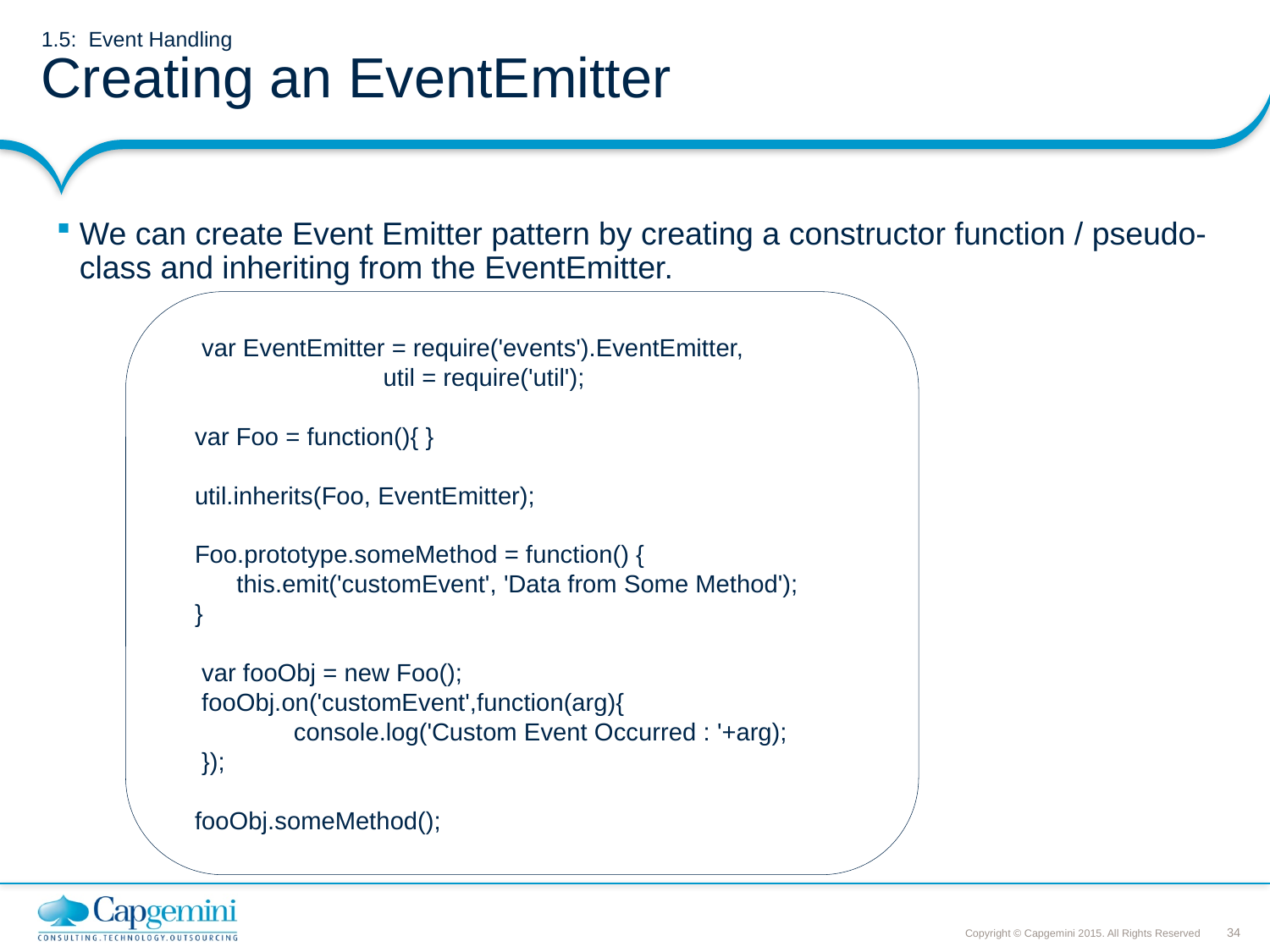

# 1.5:  Event Handling Creating an EventEmitter
We can create Event Emitter pattern by creating a constructor function / pseudo-class and inheriting from the EventEmitter.

     var EventEmitter = require('events').EventEmitter,
                               util = require('util');

    var Foo = function(){ }

    util.inherits(Foo, EventEmitter);

    Foo.prototype.someMethod = function() {
          this.emit('customEvent', 'Data from Some Method');
    }

     var fooObj = new Foo();
     fooObj.on('customEvent',function(arg){
	console.log('Custom Event Occurred : '+arg);
     });

    fooObj.someMethod();